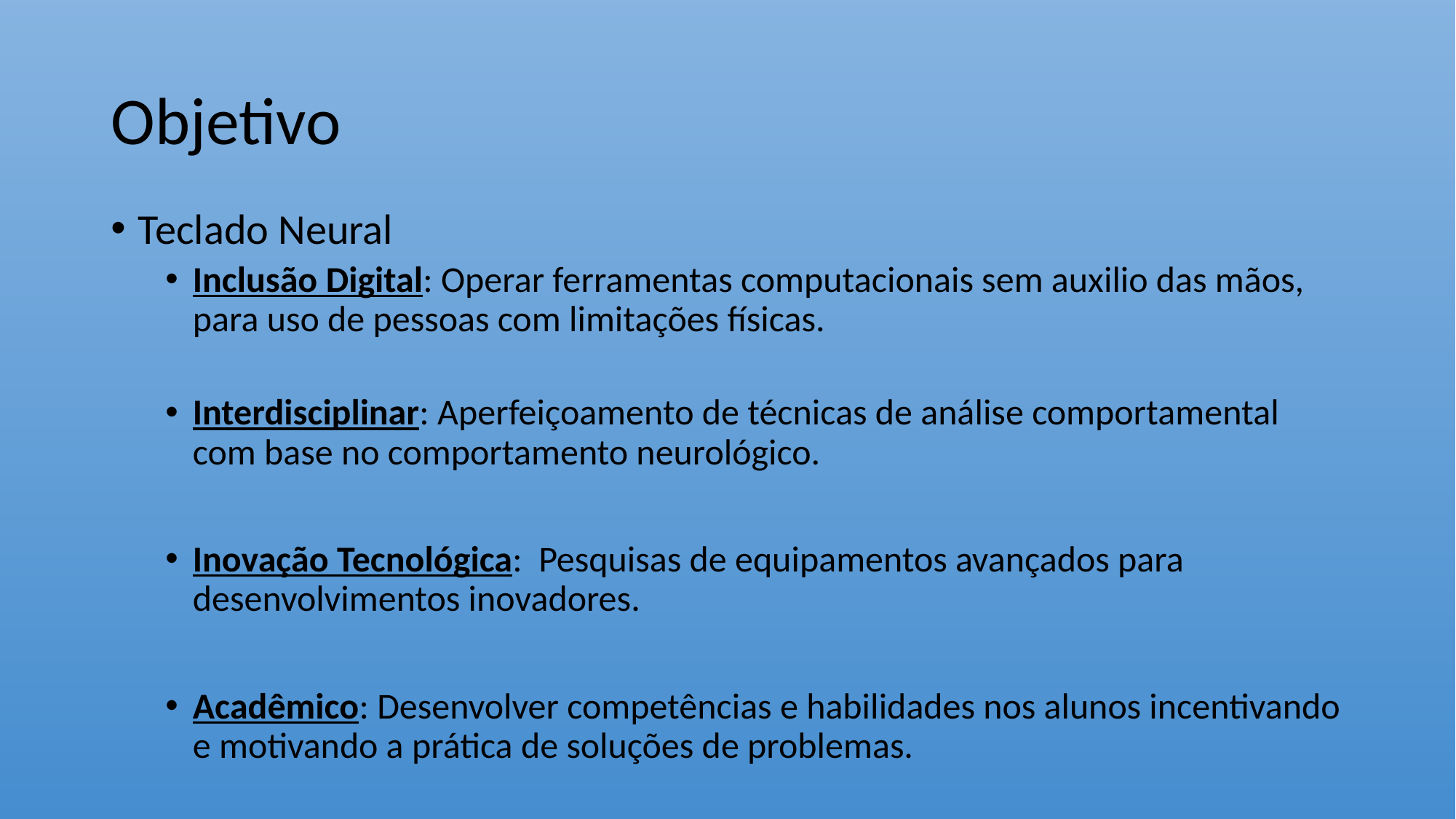

# Objetivo
Teclado Neural
Inclusão Digital: Operar ferramentas computacionais sem auxilio das mãos, para uso de pessoas com limitações físicas.

Interdisciplinar: Aperfeiçoamento de técnicas de análise comportamental com base no comportamento neurológico.

Inovação Tecnológica:  Pesquisas de equipamentos avançados para desenvolvimentos inovadores.

Acadêmico: Desenvolver competências e habilidades nos alunos incentivando e motivando a prática de soluções de problemas.